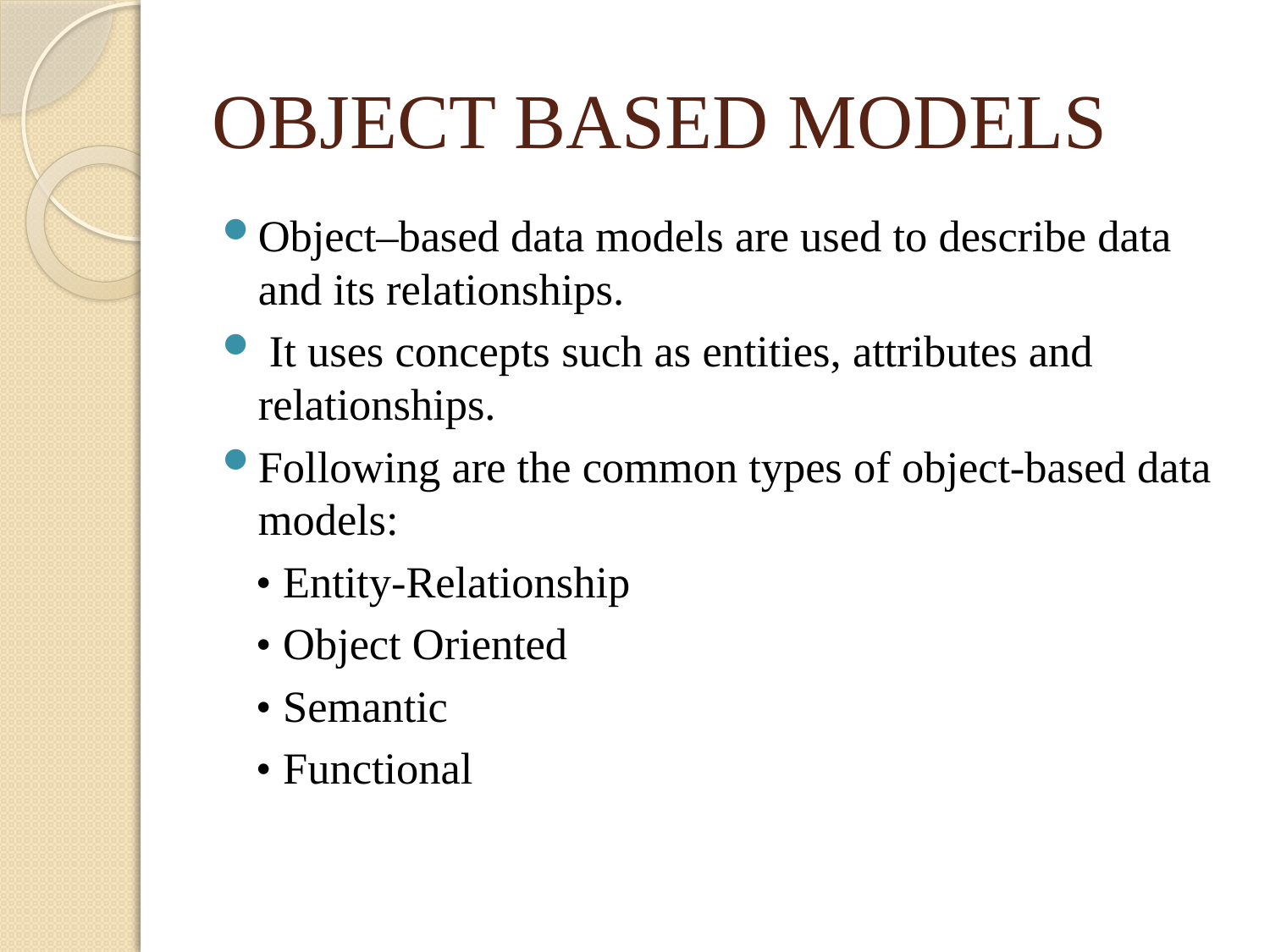

# OBJECT BASED MODELS
Object–based data models are used to describe data and its relationships.
 It uses concepts such as entities, attributes and relationships.
Following are the common types of object-based data models:
   • Entity-Relationship
   • Object Oriented
   • Semantic
   • Functional